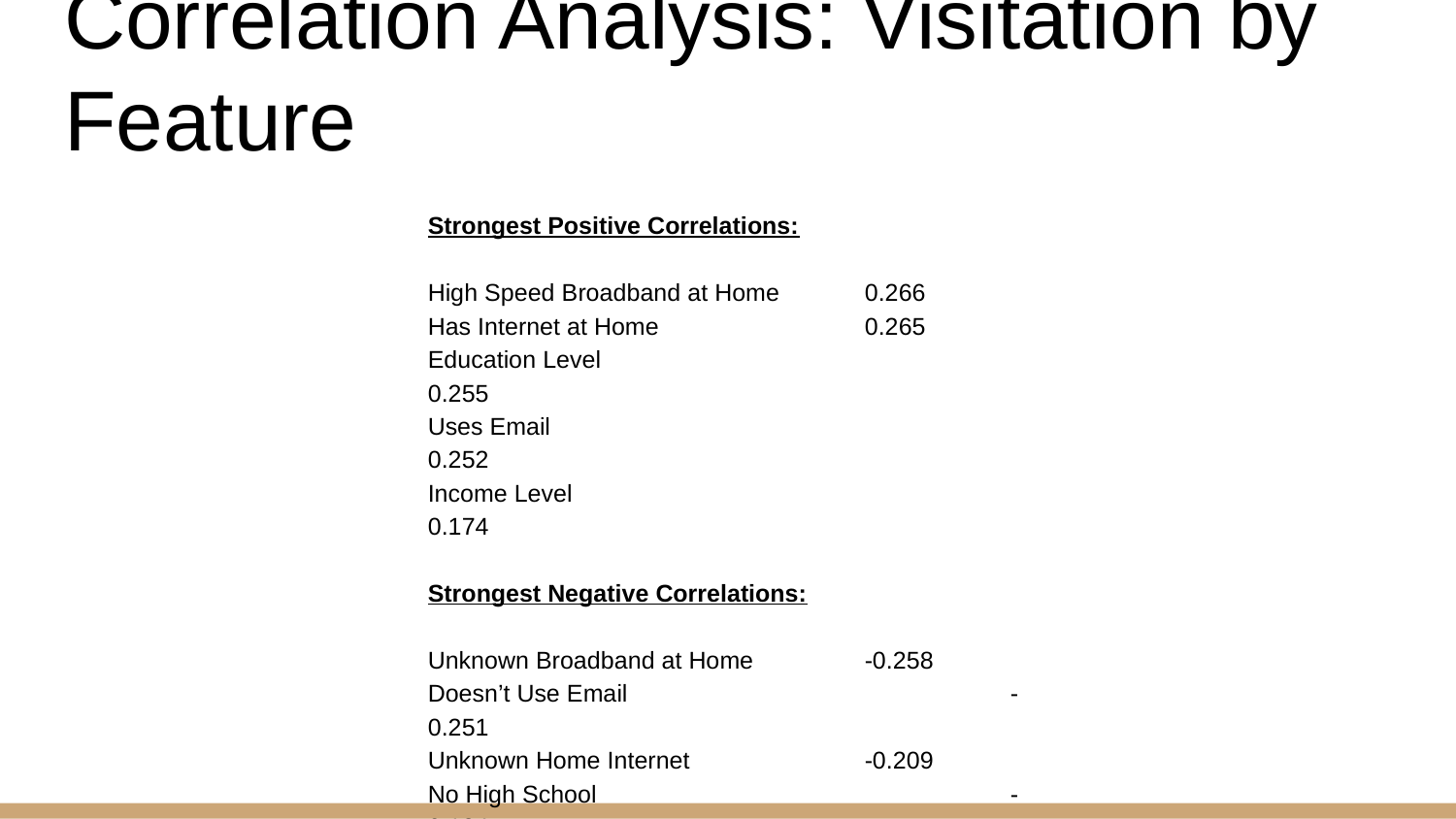

# Correlation Analysis: Visitation by Feature
Strongest Positive Correlations:

High Speed Broadband at Home 	0.266
Has Internet at Home		0.265
Education Level			0.255
Uses Email				0.252
Income Level				0.174

Strongest Negative Correlations:

Unknown Broadband at Home	-0.258
Doesn’t Use Email			-0.251
Unknown Home Internet		-0.209
No High School			-0.184
Probably a Registered Voter	-0.146